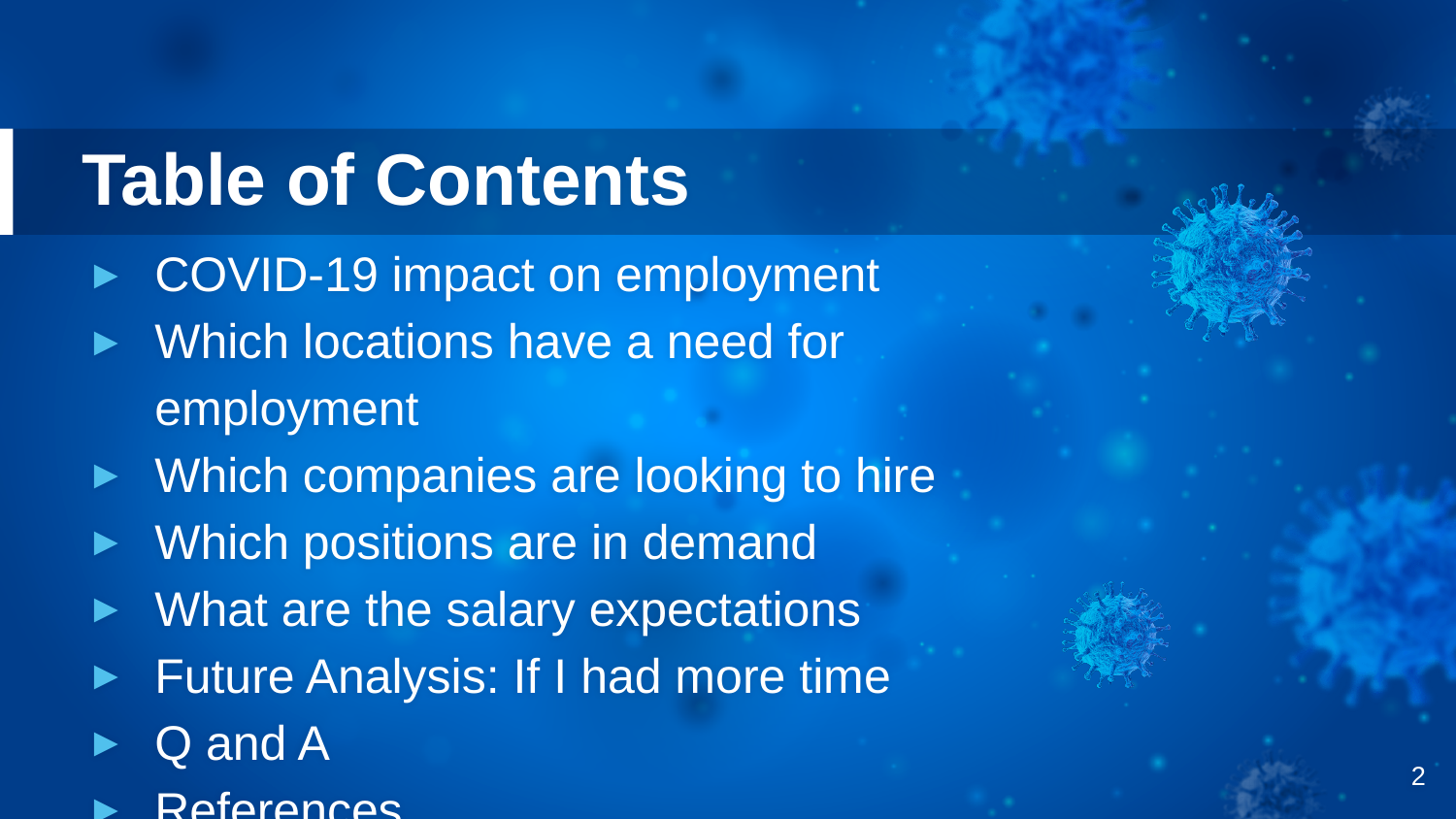

# Table of Contents
COVID-19 impact on employment
Which locations have a need for employment
Which companies are looking to hire
Which positions are in demand
What are the salary expectations
Future Analysis: If I had more time
Q and A
References
2